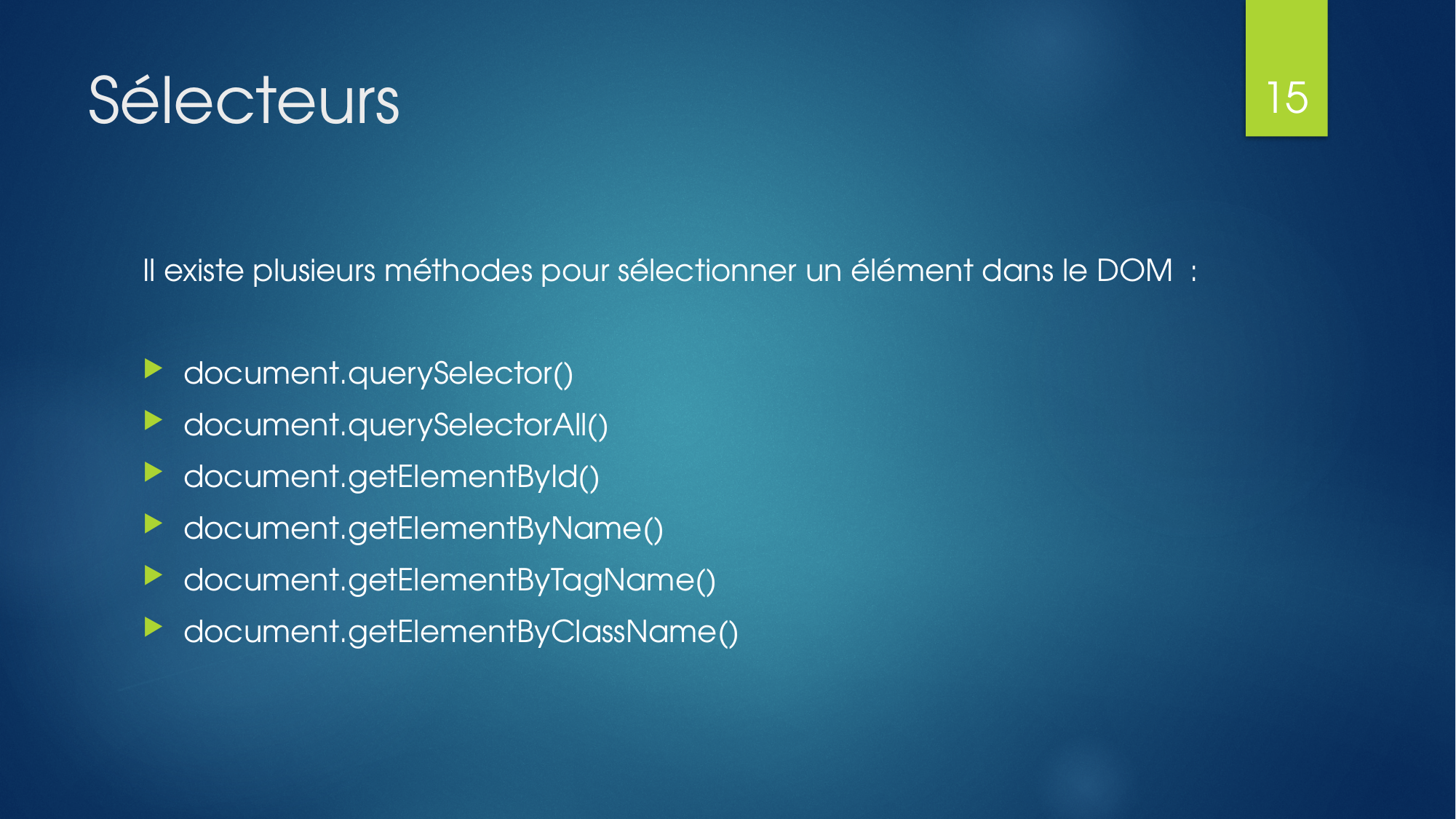

15
# Sélecteurs
Il existe plusieurs méthodes pour sélectionner un élément dans le DOM  :

document.querySelector()
document.querySelectorAll()
document.getElementById()
document.getElementByName()
document.getElementByTagName()
document.getElementByClassName()